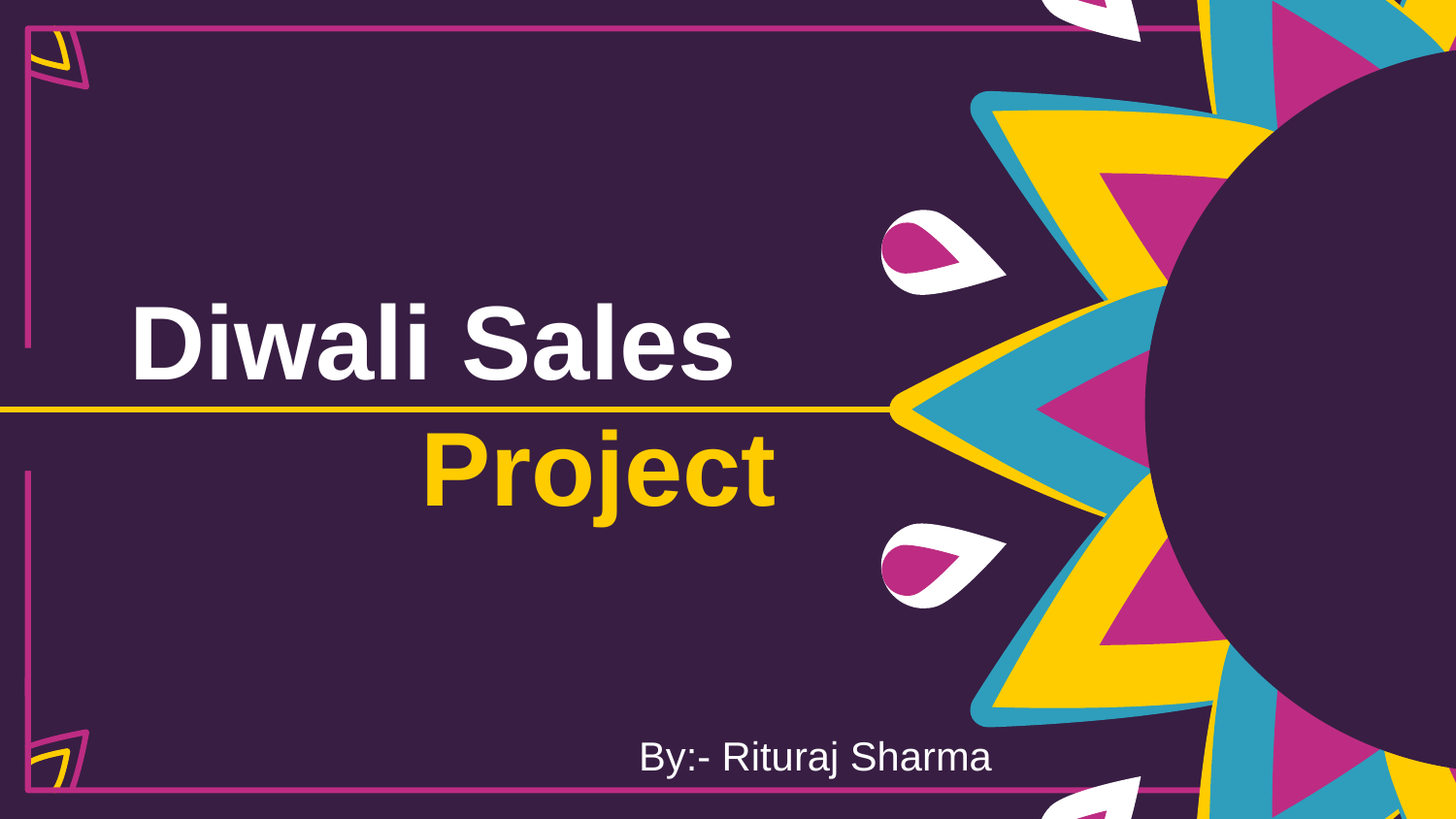

# Diwali Sales 			Project
By:- Rituraj Sharma